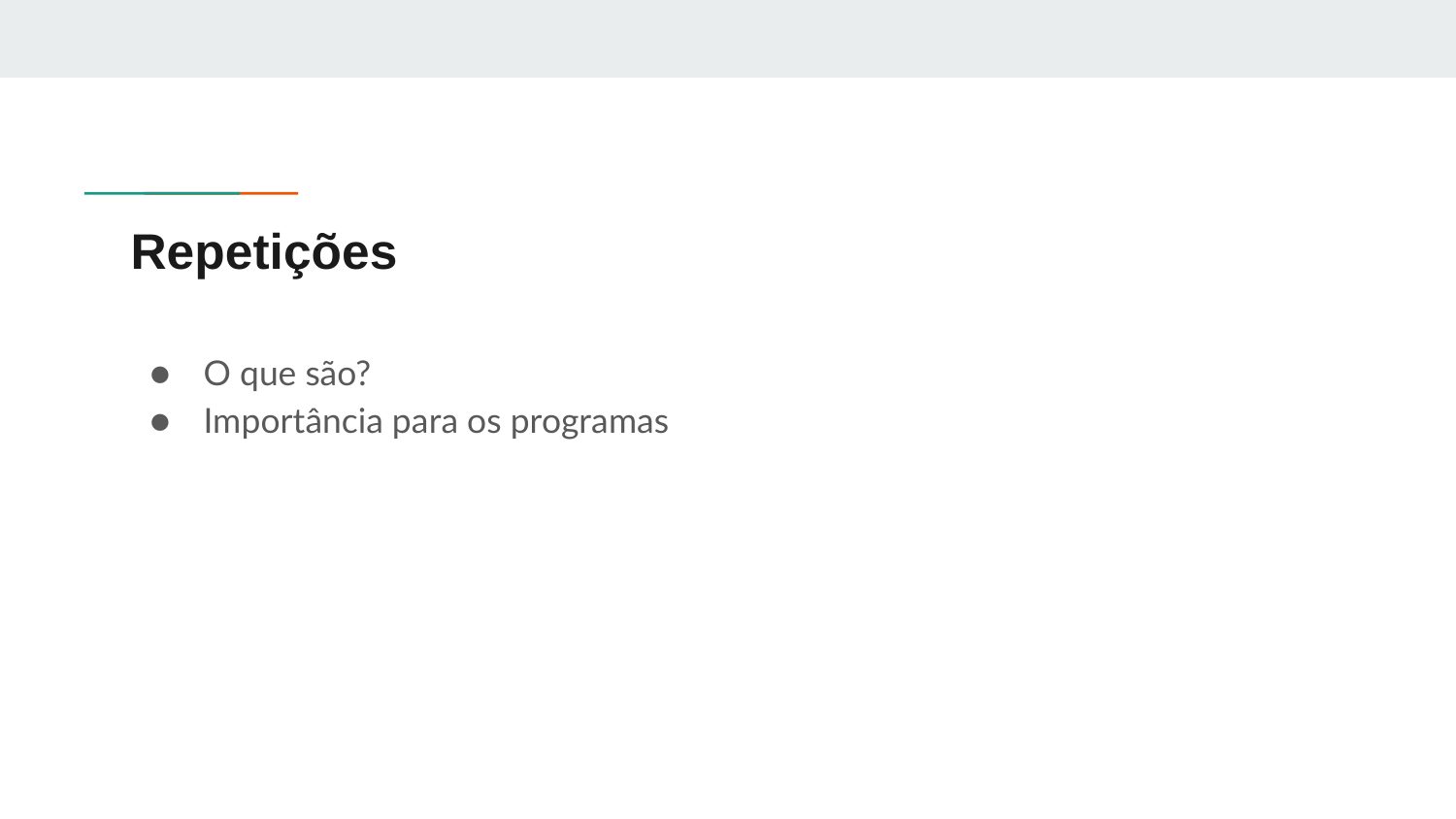

# Repetições
O que são?
Importância para os programas